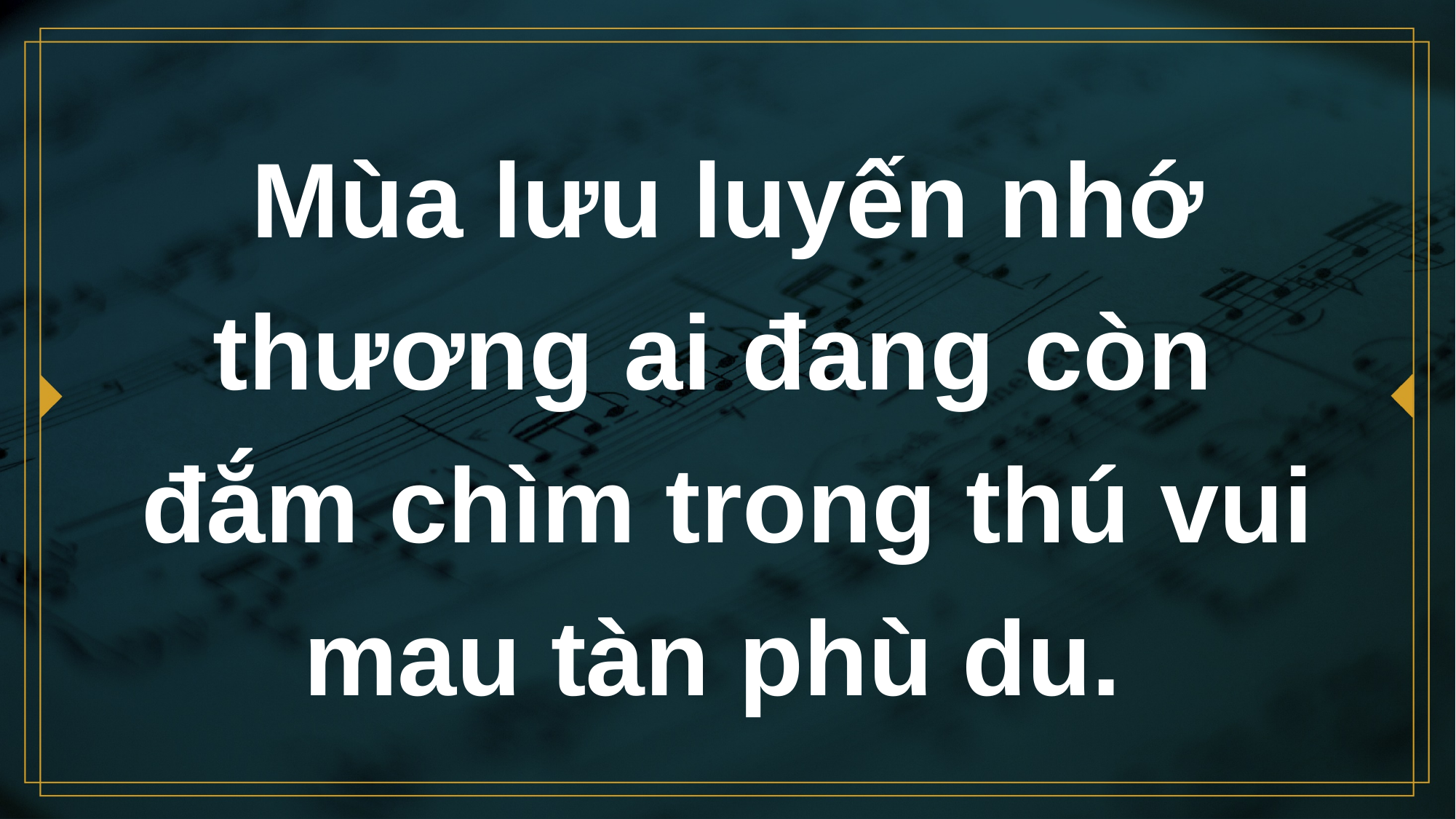

# Mùa lưu luyến nhớ thương ai đang còn đắm chìm trong thú vui mau tàn phù du.